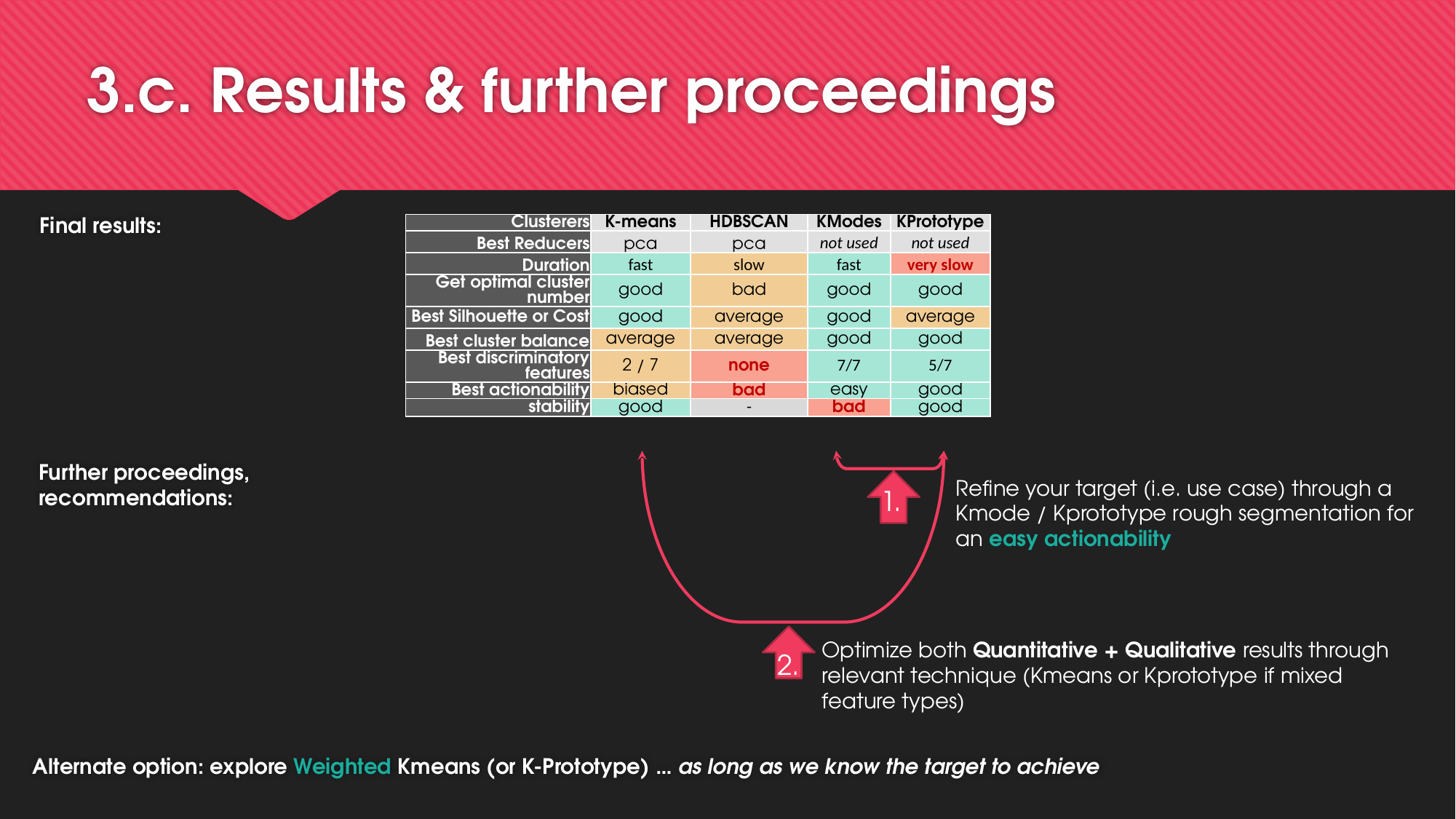

# 3.c. Results & further proceedings
Final results:
| Clusterers | K-means | HDBSCAN | KModes | KPrototype |
| --- | --- | --- | --- | --- |
| Best Reducers | pca | pca | not used | not used |
| Duration | fast | slow | fast | very slow |
| Get optimal cluster number | good | bad | good | good |
| Best Silhouette or Cost | good | average | good | average |
| Best cluster balance | average | average | good | good |
| Best discriminatory features | 2 / 7 | none | 7/7 | 5/7 |
| Best actionability | biased | bad | easy | good |
| stability | good | - | bad | good |

Further proceedings, recommendations:
Refine your target (i.e. use case) through a Kmode / Kprototype rough segmentation for an easy actionability

1.

Optimize both Quantitative + Qualitative results through relevant technique (Kmeans or Kprototype if mixed feature types)
2.
Alternate option: explore Weighted Kmeans (or K-Prototype) … as long as we know the target to achieve